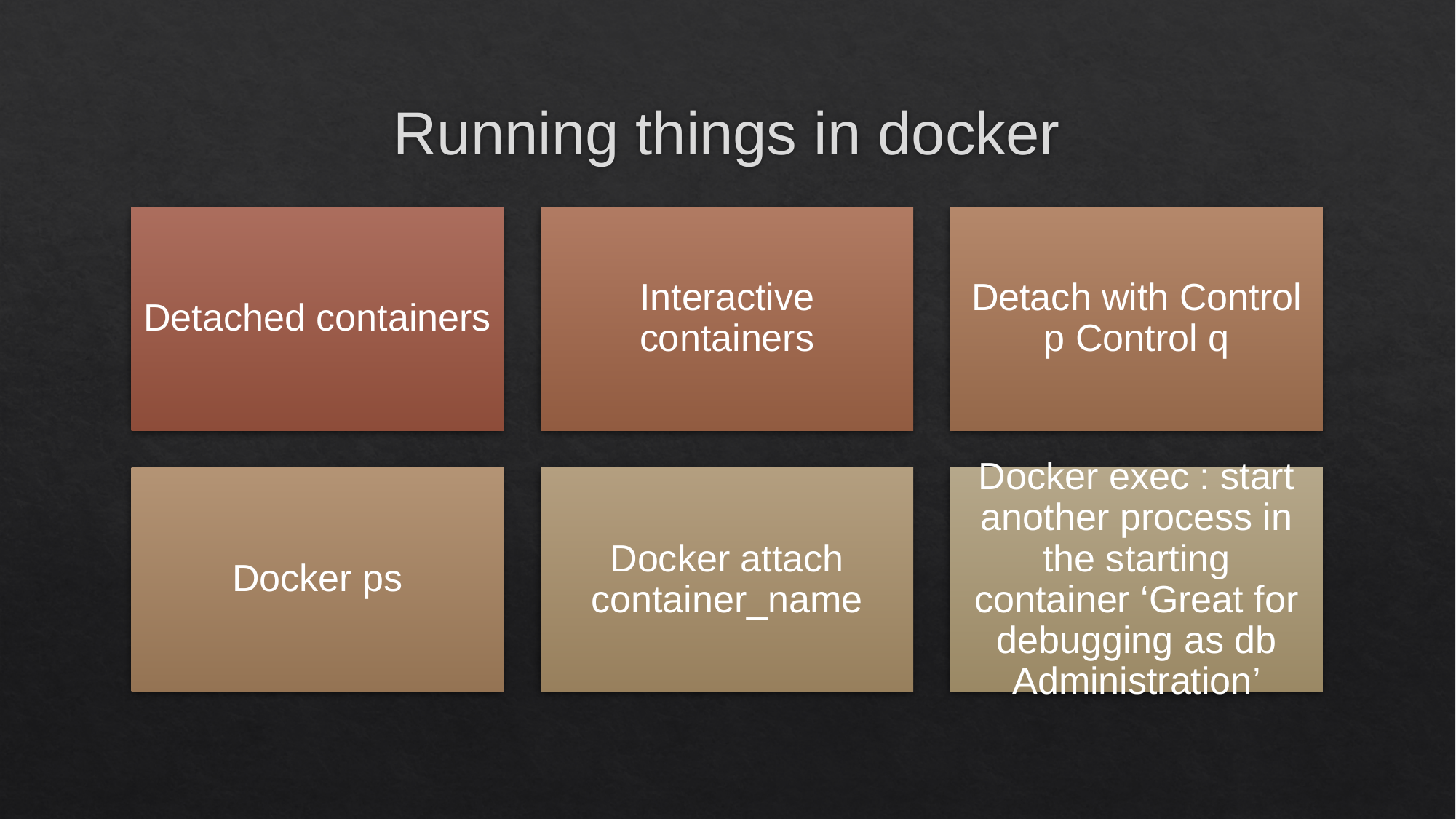

# Running things in docker
Detached containers
Interactive containers
Detach with Control p Control q
Docker ps
Docker attach container_name
Docker exec : start another process in the starting container ‘Great for debugging as db Administration’